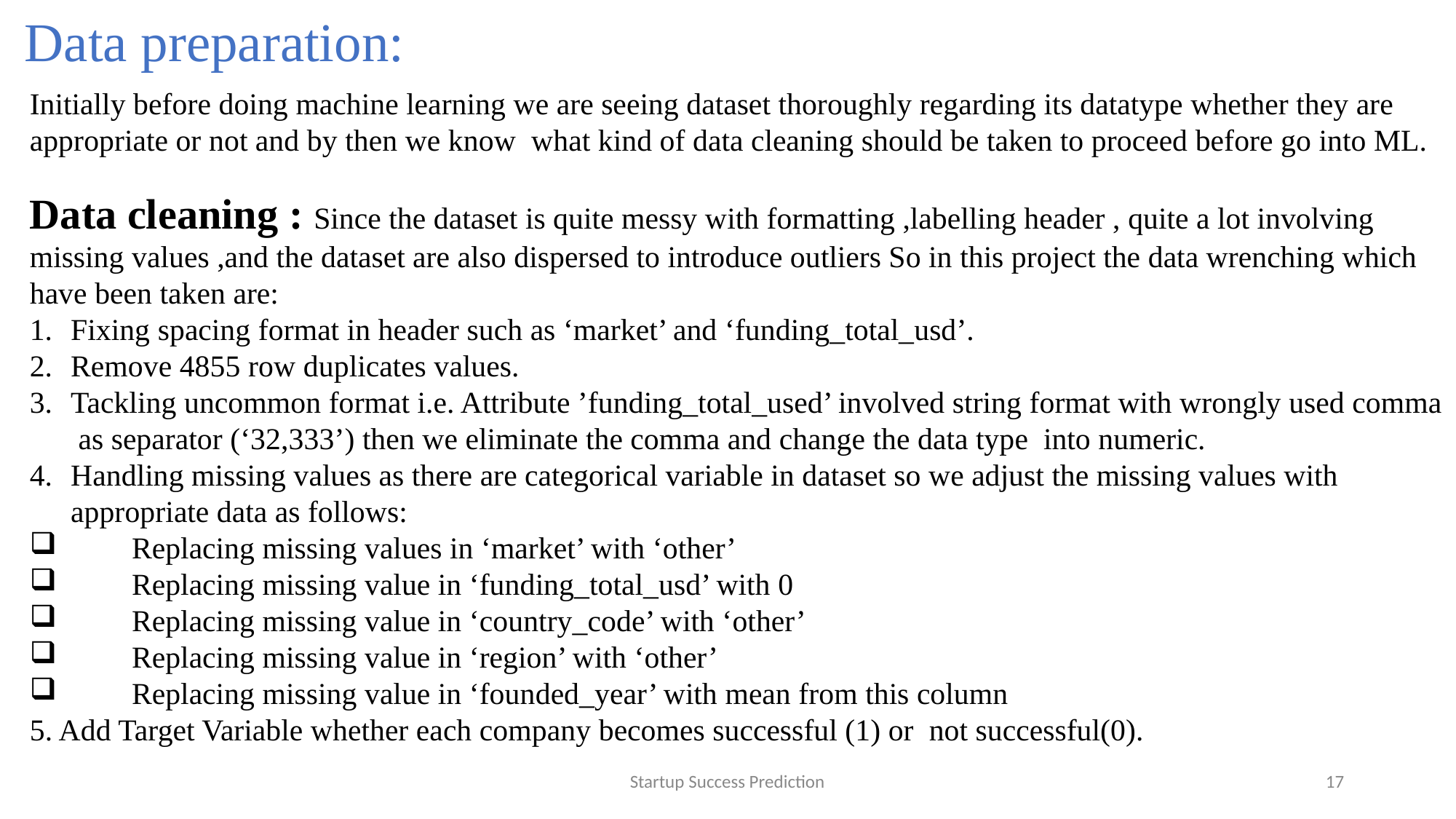

# Data preparation:
Initially before doing machine learning we are seeing dataset thoroughly regarding its datatype whether they are appropriate or not and by then we know  what kind of data cleaning should be taken to proceed before go into ML.

Data cleaning : Since the dataset is quite messy with formatting ,labelling header , quite a lot involving missing values ,and the dataset are also dispersed to introduce outliers So in this project the data wrenching which have been taken are:
Fixing spacing format in header such as ‘market’ and ‘funding_total_usd’.
Remove 4855 row duplicates values.
Tackling uncommon format i.e. Attribute ’funding_total_used’ involved string format with wrongly used comma  as separator (‘32,333’) then we eliminate the comma and change the data type  into numeric.
Handling missing values as there are categorical variable in dataset so we adjust the missing values with appropriate data as follows:
        Replacing missing values in ‘market’ with ‘other’
        Replacing missing value in ‘funding_total_usd’ with 0
        Replacing missing value in ‘country_code’ with ‘other’
        Replacing missing value in ‘region’ with ‘other’
        Replacing missing value in ‘founded_year’ with mean from this column
5. Add Target Variable whether each company becomes successful (1) or  not successful(0).

Startup Success Prediction
17